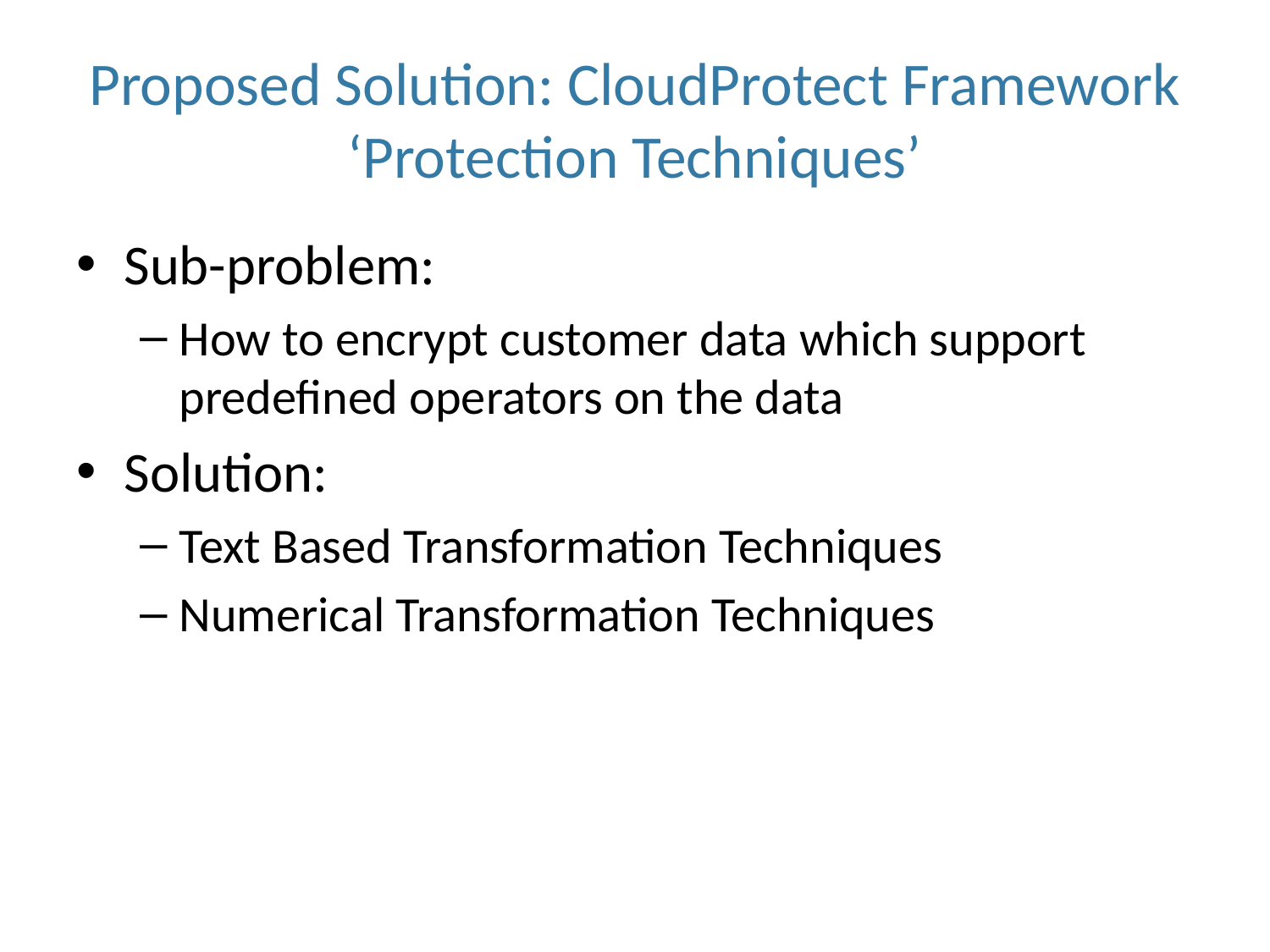

# Proposed Solution: CloudProtect Framework ‘Protection Techniques’
Sub-problem:
How to encrypt customer data which support predefined operators on the data
Solution:
Text Based Transformation Techniques
Numerical Transformation Techniques